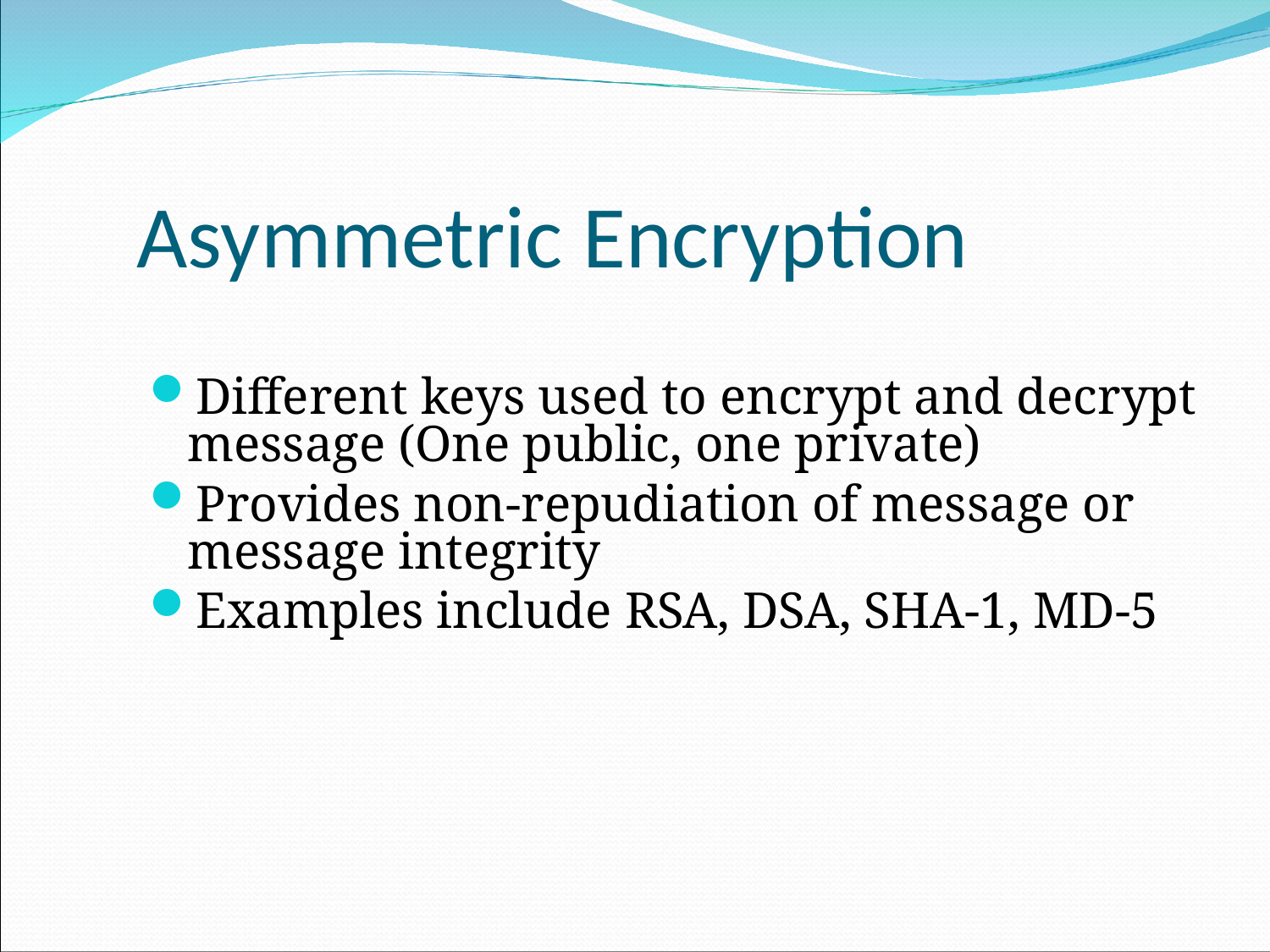

# Asymmetric Encryption
Different keys used to encrypt and decrypt message (One public, one private)
Provides non-repudiation of message or message integrity
Examples include RSA, DSA, SHA-1, MD-5